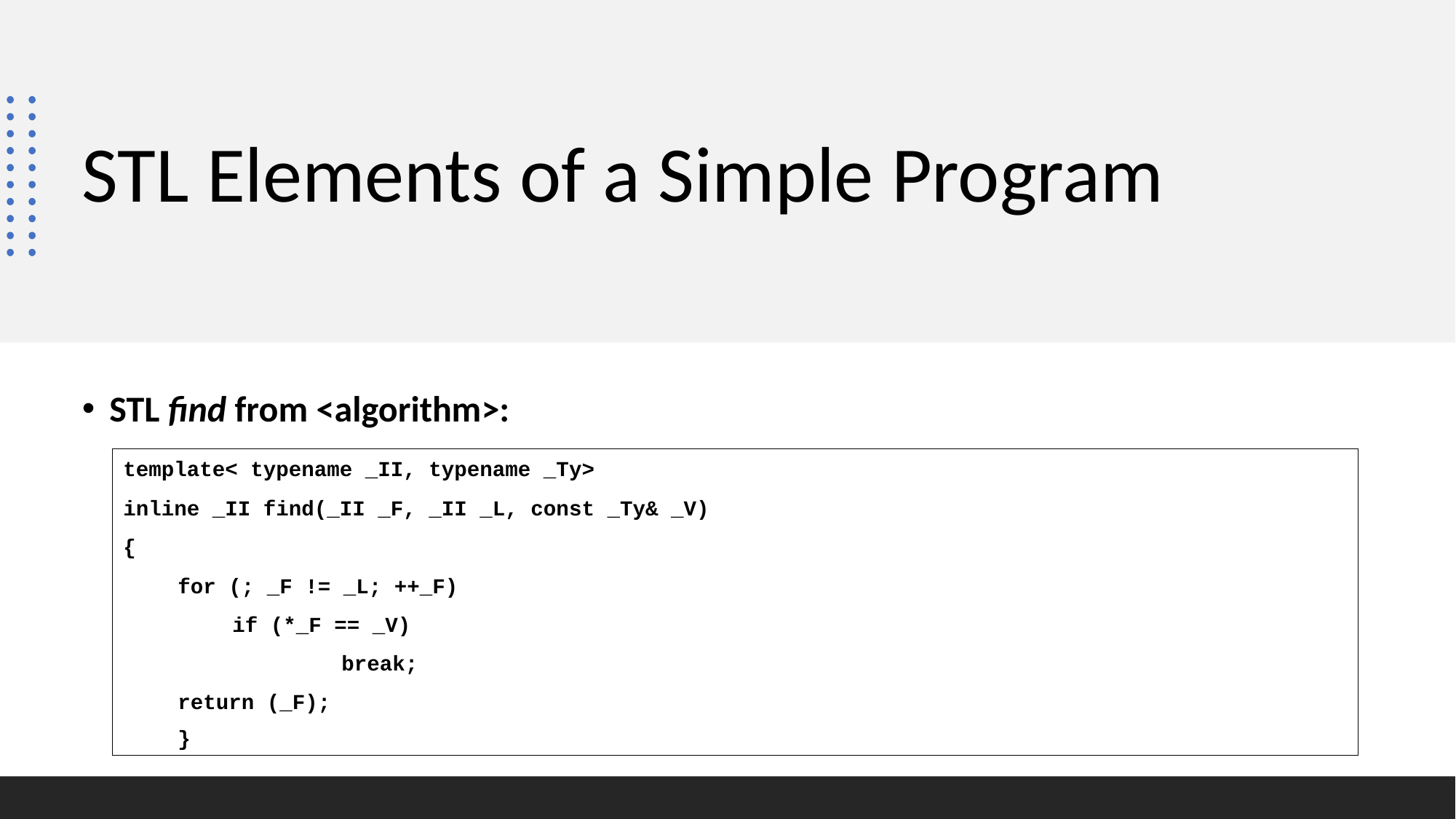

# STL Elements of a Simple Program

STL find from <algorithm>:
template< typename _II, typename _Ty>
inline _II find(_II _F, _II _L, const _Ty& _V)
{
for (; _F != _L; ++_F)
	if (*_F == _V)
		break;
return (_F);
}